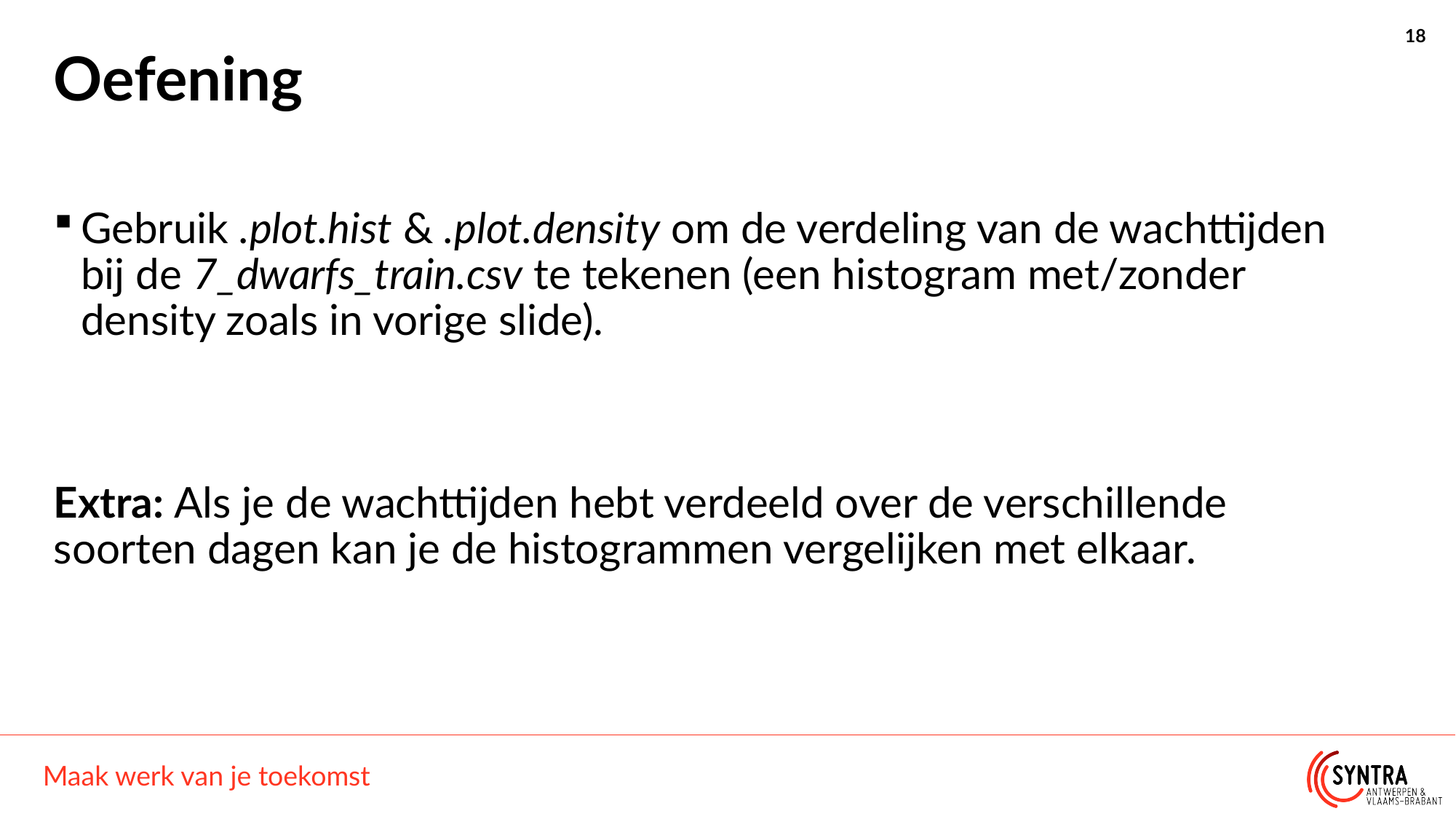

# Oefening
Gebruik .plot.hist & .plot.density om de verdeling van de wachttijden bij de 7_dwarfs_train.csv te tekenen (een histogram met/zonder density zoals in vorige slide).

Extra: Als je de wachttijden hebt verdeeld over de verschillende soorten dagen kan je de histogrammen vergelijken met elkaar.